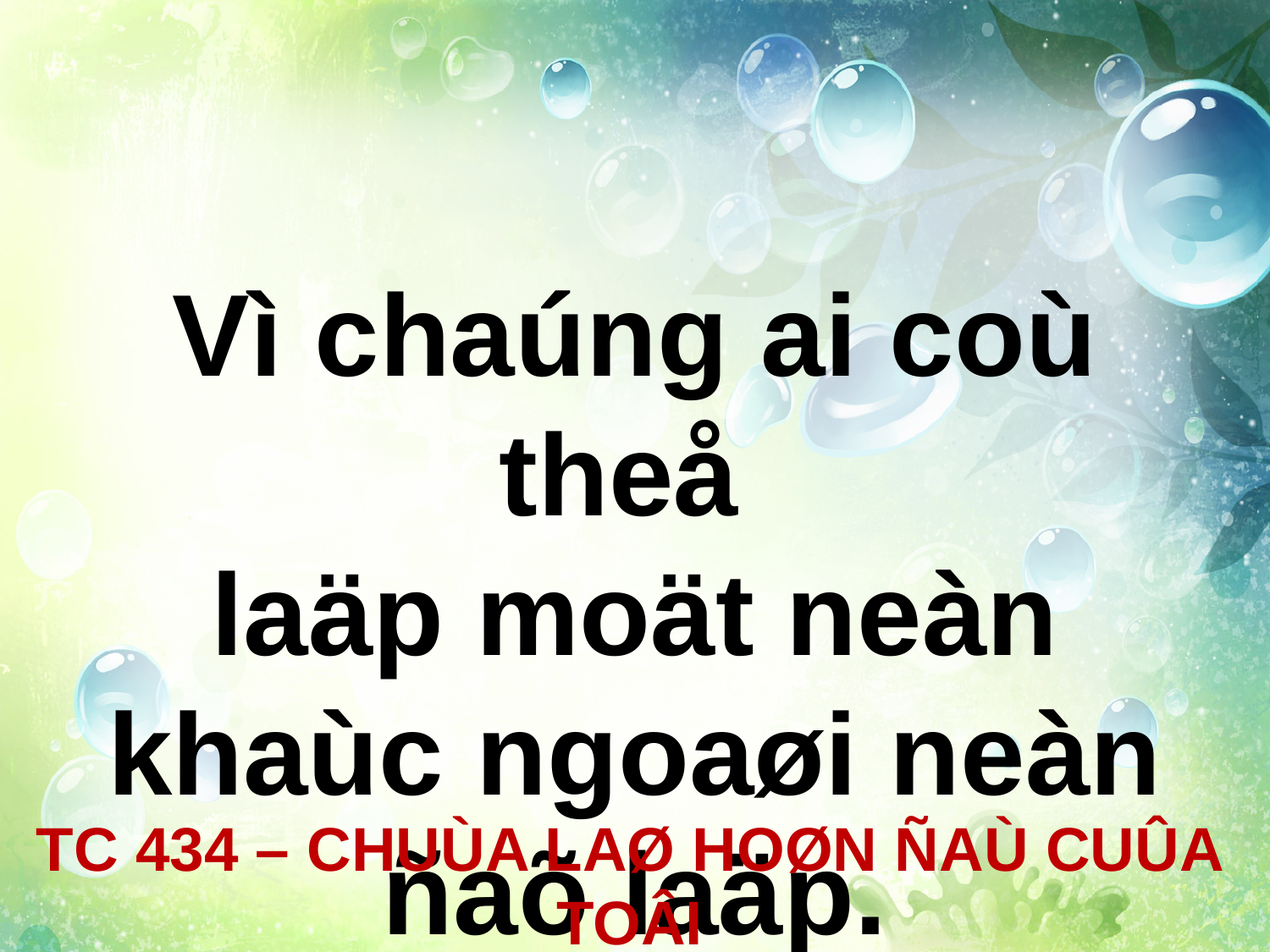

Vì chaúng ai coù theå
laäp moät neàn khaùc ngoaøi neàn ñaõ laäp.
TC 434 – CHUÙA LAØ HOØN ÑAÙ CUÛA TOÂI